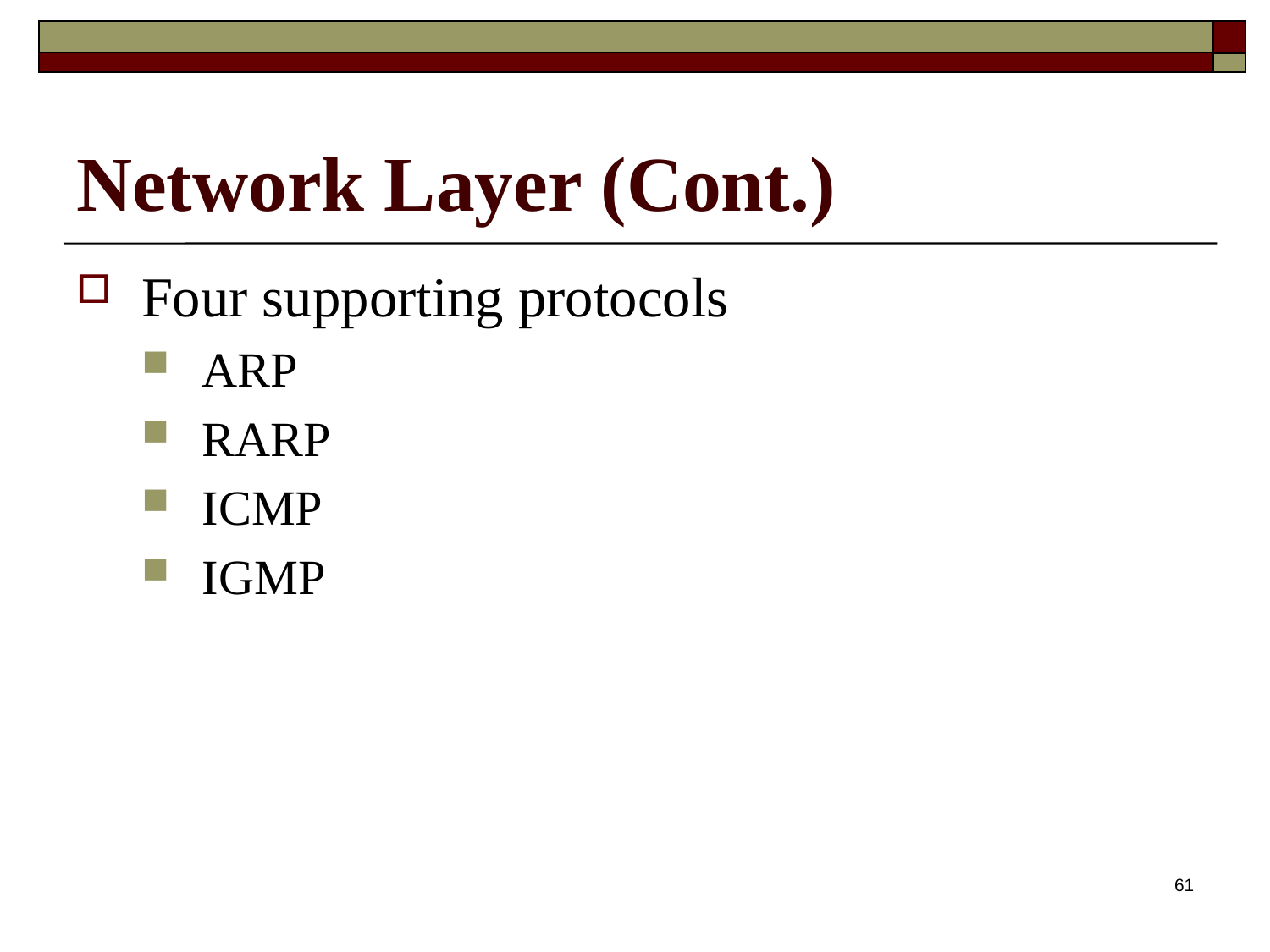

# Network Layer (Cont.)
Four supporting protocols
ARP
RARP
ICMP
IGMP

61